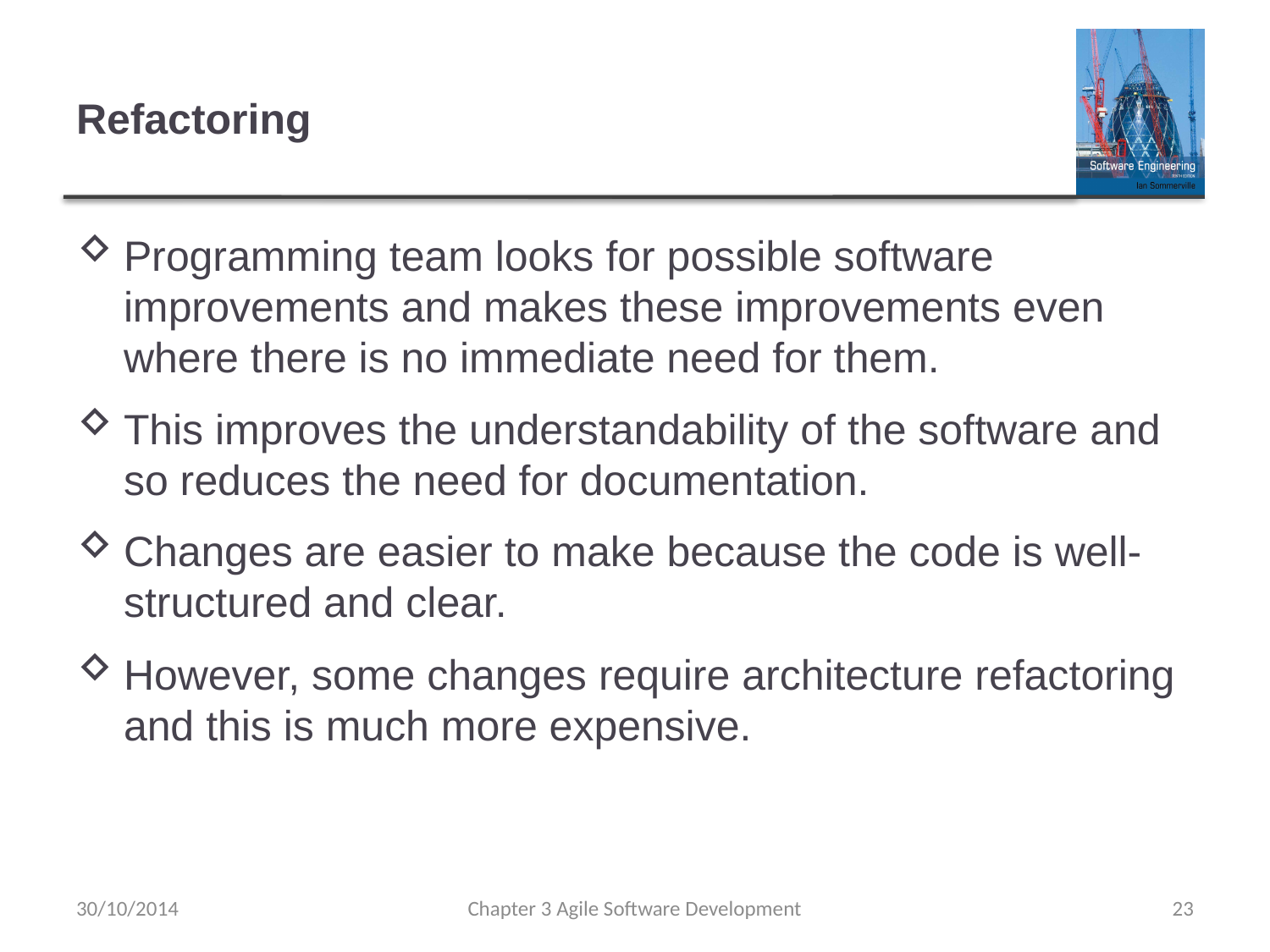

# Refactoring
Programming team looks for possible software improvements and makes these improvements even where there is no immediate need for them.
This improves the understandability of the software and so reduces the need for documentation.
Changes are easier to make because the code is well-structured and clear.
However, some changes require architecture refactoring and this is much more expensive.
30/10/2014
Chapter 3 Agile Software Development
23